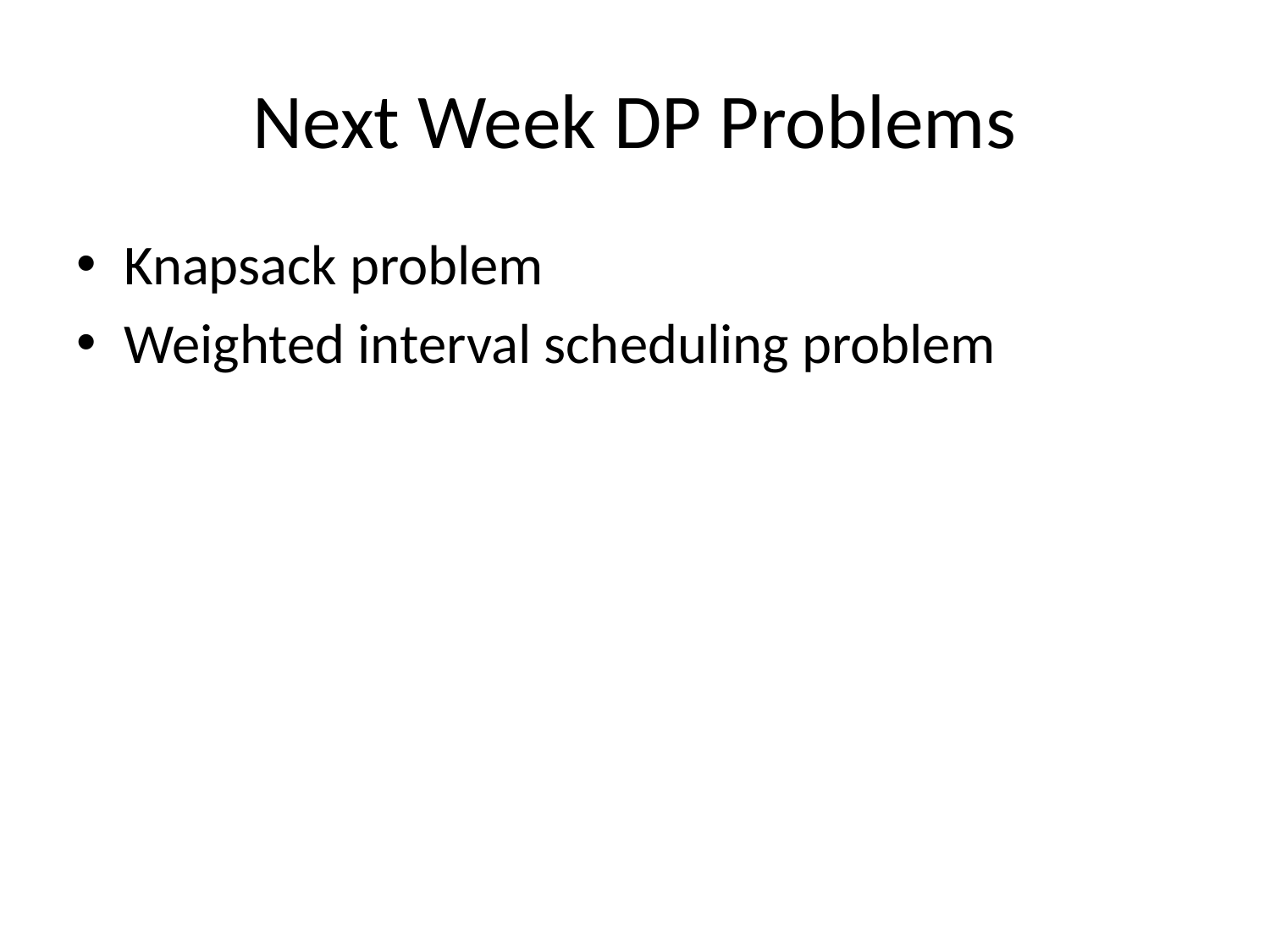

# Next Week DP Problems
Knapsack problem
Weighted interval scheduling problem